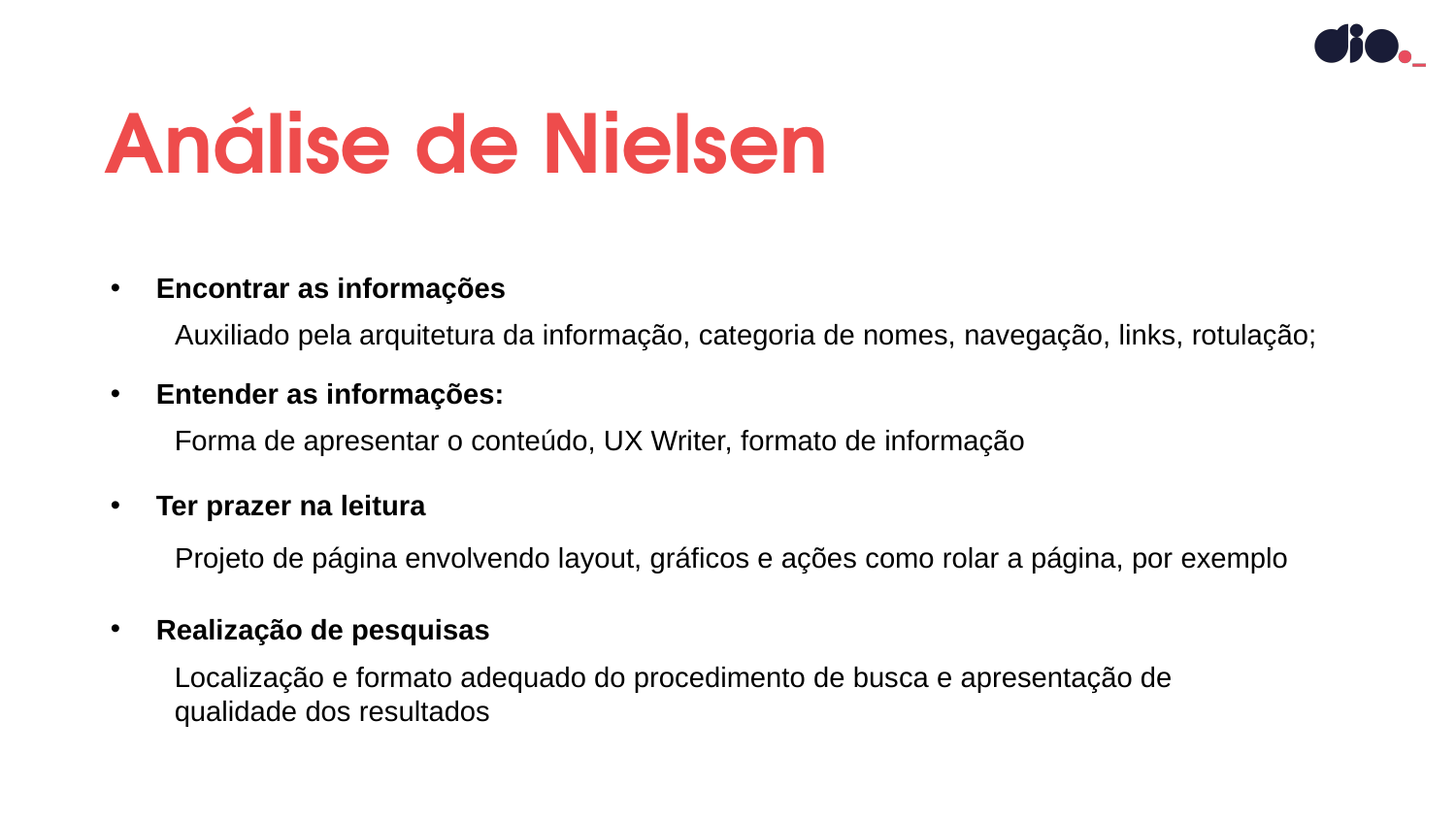

Análise de Nielsen
Encontrar as informações
Auxiliado pela arquitetura da informação, categoria de nomes, navegação, links, rotulação;
Entender as informações:
Forma de apresentar o conteúdo, UX Writer, formato de informação
Ter prazer na leitura
Projeto de página envolvendo layout, gráficos e ações como rolar a página, por exemplo
Realização de pesquisas
Localização e formato adequado do procedimento de busca e apresentação de qualidade dos resultados